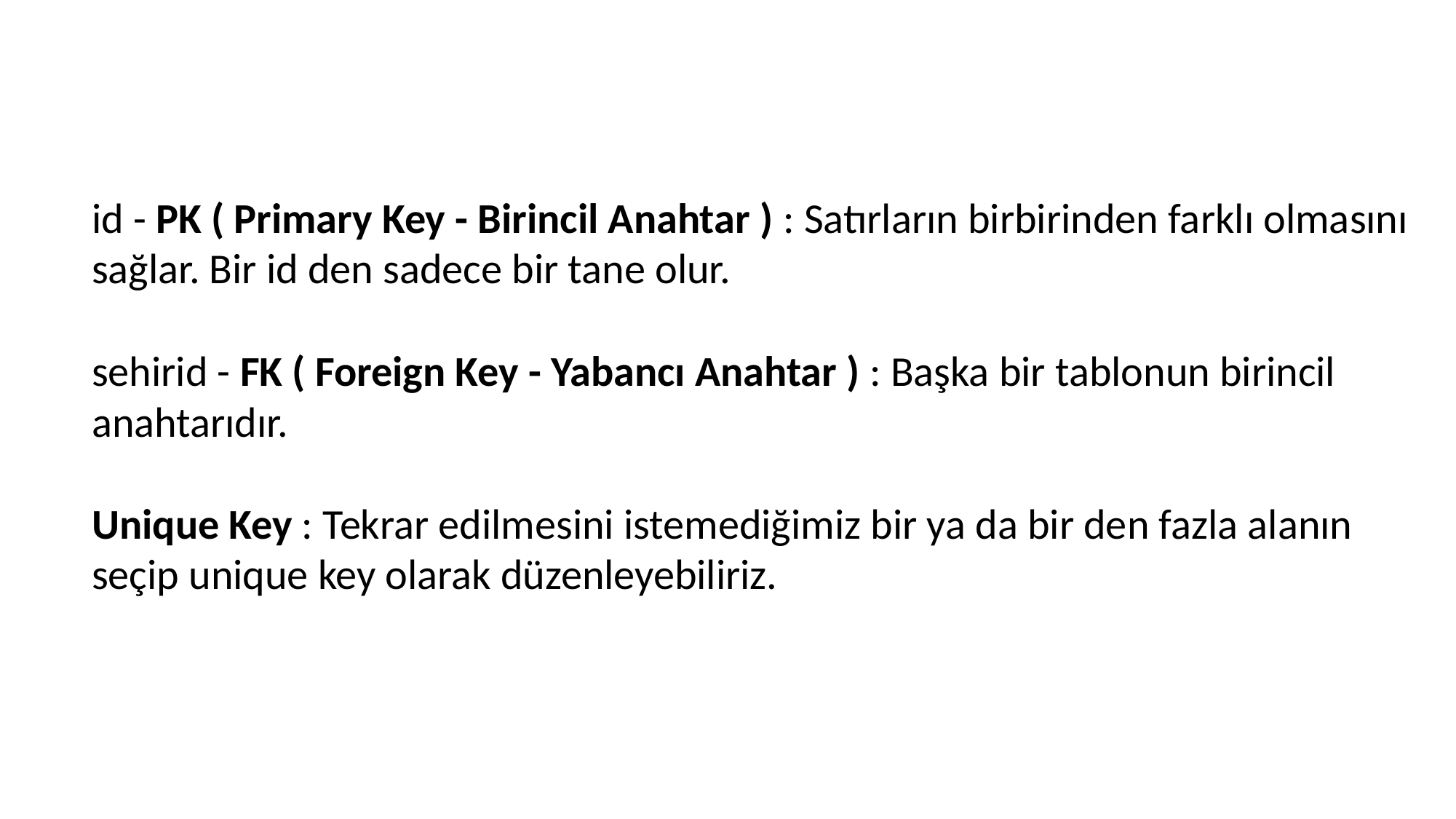

id - PK ( Primary Key - Birincil Anahtar ) : Satırların birbirinden farklı olmasını sağlar. Bir id den sadece bir tane olur.

sehirid - FK ( Foreign Key - Yabancı Anahtar ) : Başka bir tablonun birincil anahtarıdır.

Unique Key : Tekrar edilmesini istemediğimiz bir ya da bir den fazla alanın seçip unique key olarak düzenleyebiliriz.